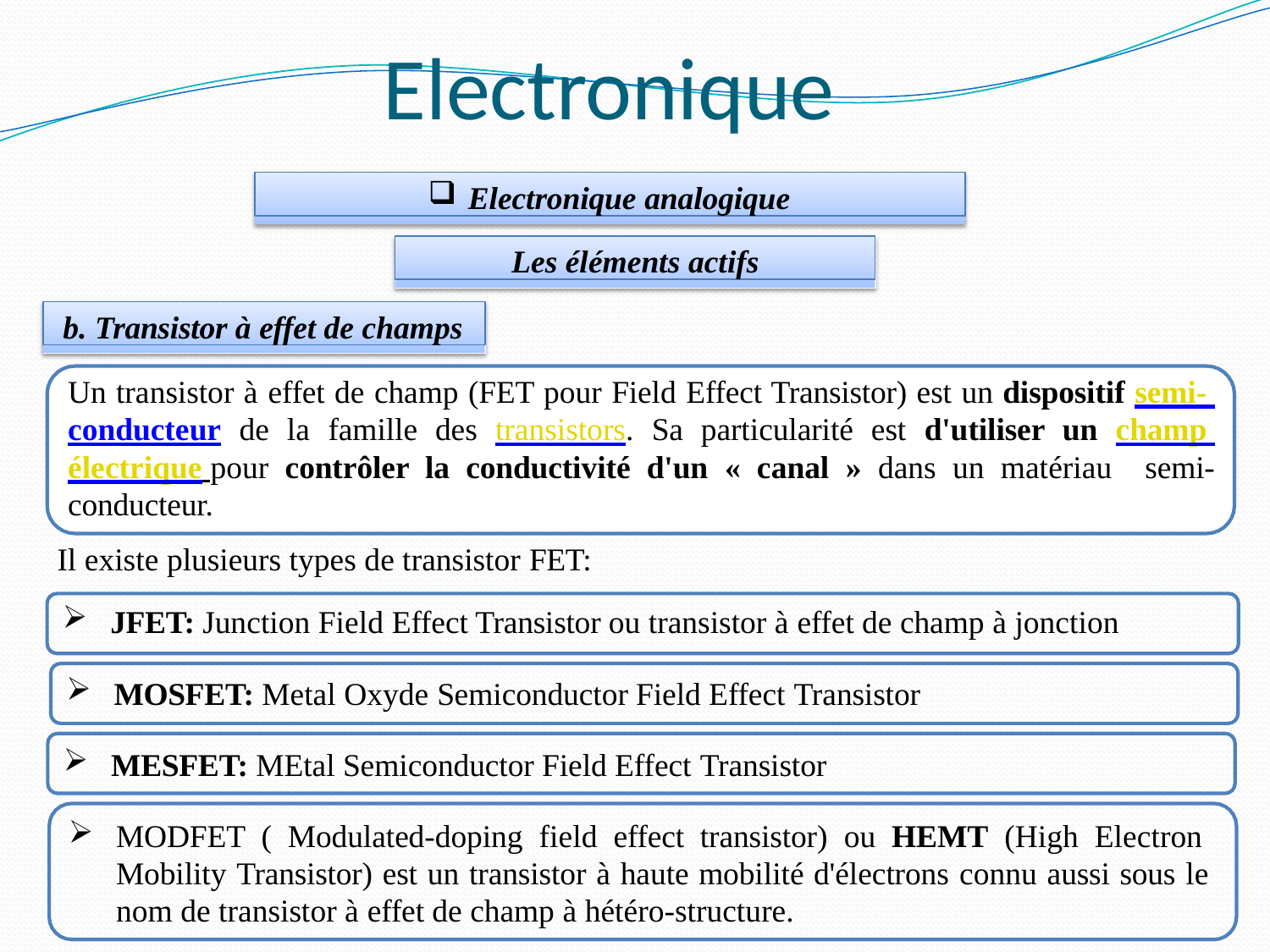

# Electronique

Electronique analogique

Les éléments actifs

b. Transistor à effet de champs

Un transistor à effet de champ (FET pour Field Effect Transistor) est un dispositif semi-  conducteur de la famille des transistors. Sa particularité est d'utiliser un champ  électrique pour contrôler la conductivité d'un « canal » dans un matériau  semi-conducteur.
Il existe plusieurs types de transistor FET:
JFET: Junction Field Effect Transistor ou transistor à effet de champ à jonction

MOSFET: Metal Oxyde Semiconductor Field Effect Transistor

MESFET: MEtal Semiconductor Field Effect Transistor

MODFET ( Modulated-doping field effect transistor) ou HEMT (High Electron  Mobility Transistor) est un transistor à haute mobilité d'électrons connu aussi sous le  nom de transistor à effet de champ à hétéro-structure.